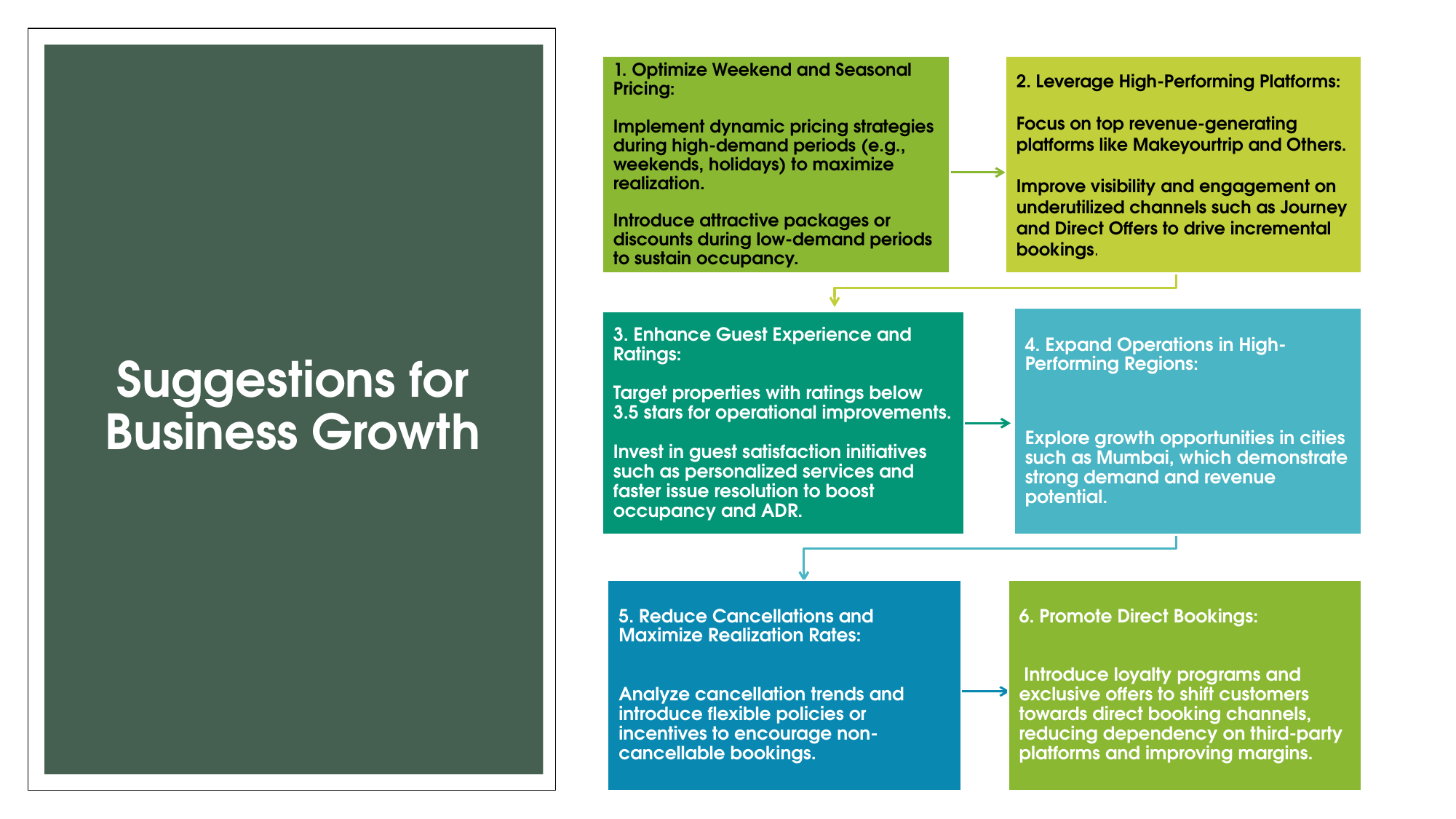

1. Optimize Weekend and Seasonal Pricing:
Implement dynamic pricing strategies during high-demand periods (e.g., weekends, holidays) to maximize realization.
Introduce attractive packages or discounts during low-demand periods to sustain occupancy.
2. Leverage High-Performing Platforms:
Focus on top revenue-generating   platforms like Makeyourtrip and Others.
Improve visibility and engagement on underutilized channels such as Journey and Direct Offers to drive incremental bookings.
# Suggestions for Business Growth

4. Expand Operations in High-Performing Regions:

Explore growth opportunities in cities such as Mumbai, which demonstrate strong demand and revenue potential.
3. Enhance Guest Experience and Ratings:
Target properties with ratings below 3.5 stars for operational improvements.
Invest in guest satisfaction initiatives such as personalized services and faster issue resolution to boost occupancy and ADR.

5. Reduce Cancellations and Maximize Realization Rates:
Analyze cancellation trends and introduce flexible policies or incentives to encourage non-cancellable bookings.
6. Promote Direct Bookings:
 Introduce loyalty programs and exclusive offers to shift customers towards direct booking channels, reducing dependency on third-party platforms and improving margins.